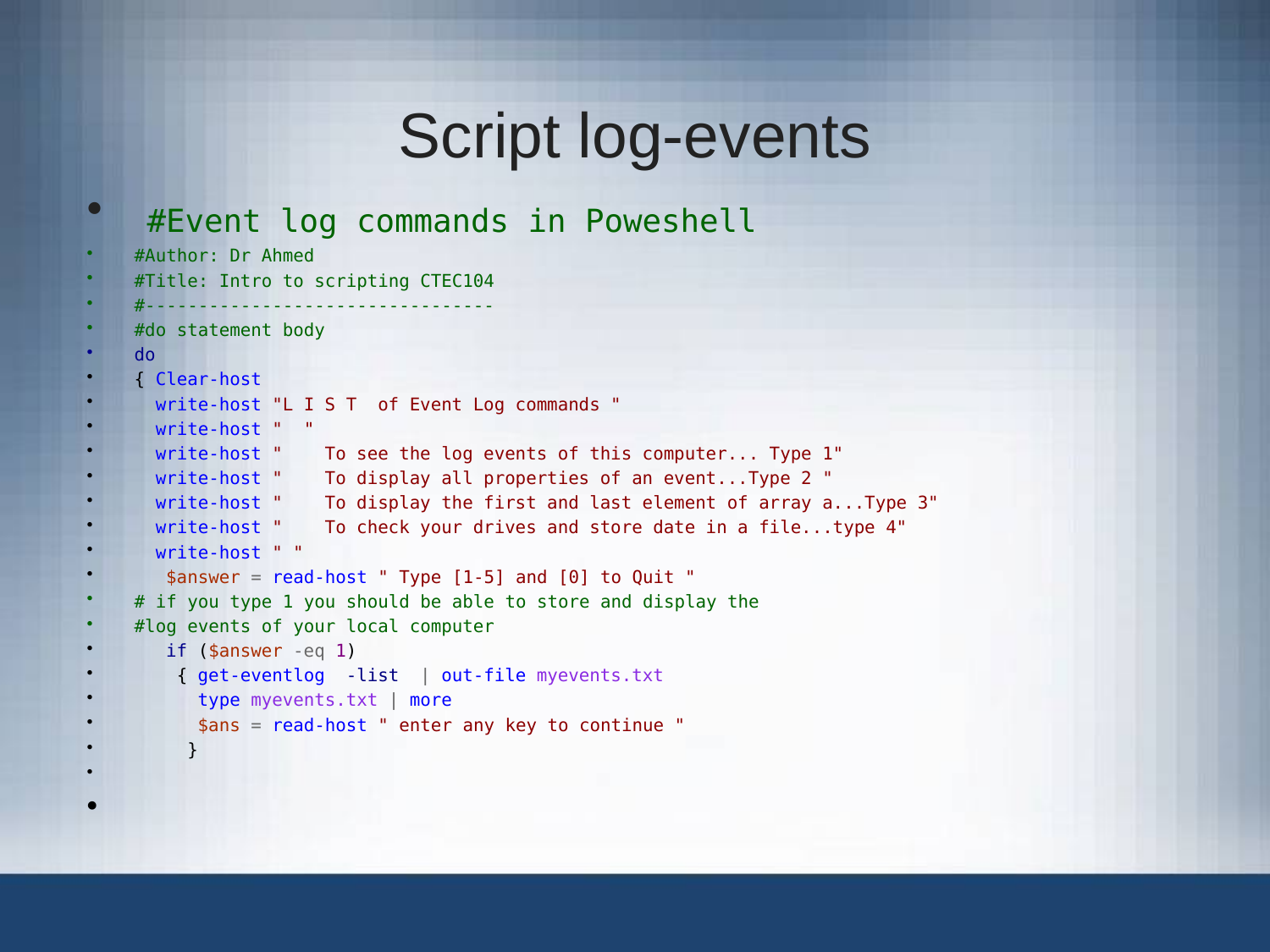

# Script log-events
 #Event log commands in Poweshell
#Author: Dr Ahmed
#Title: Intro to scripting CTEC104
#---------------------------------
#do statement body
do
{ Clear-host
  write-host "L I S T  of Event Log commands "
  write-host "  "
  write-host "    To see the log events of this computer... Type 1"
  write-host "    To display all properties of an event...Type 2 "
  write-host "    To display the first and last element of array a...Type 3"
  write-host "    To check your drives and store date in a file...type 4"
  write-host " "
   $answer = read-host " Type [1-5] and [0] to Quit "
# if you type 1 you should be able to store and display the
#log events of your local computer
   if ($answer -eq 1)
    { get-eventlog  -list  | out-file myevents.txt
      type myevents.txt | more
      $ans = read-host " enter any key to continue "
     }